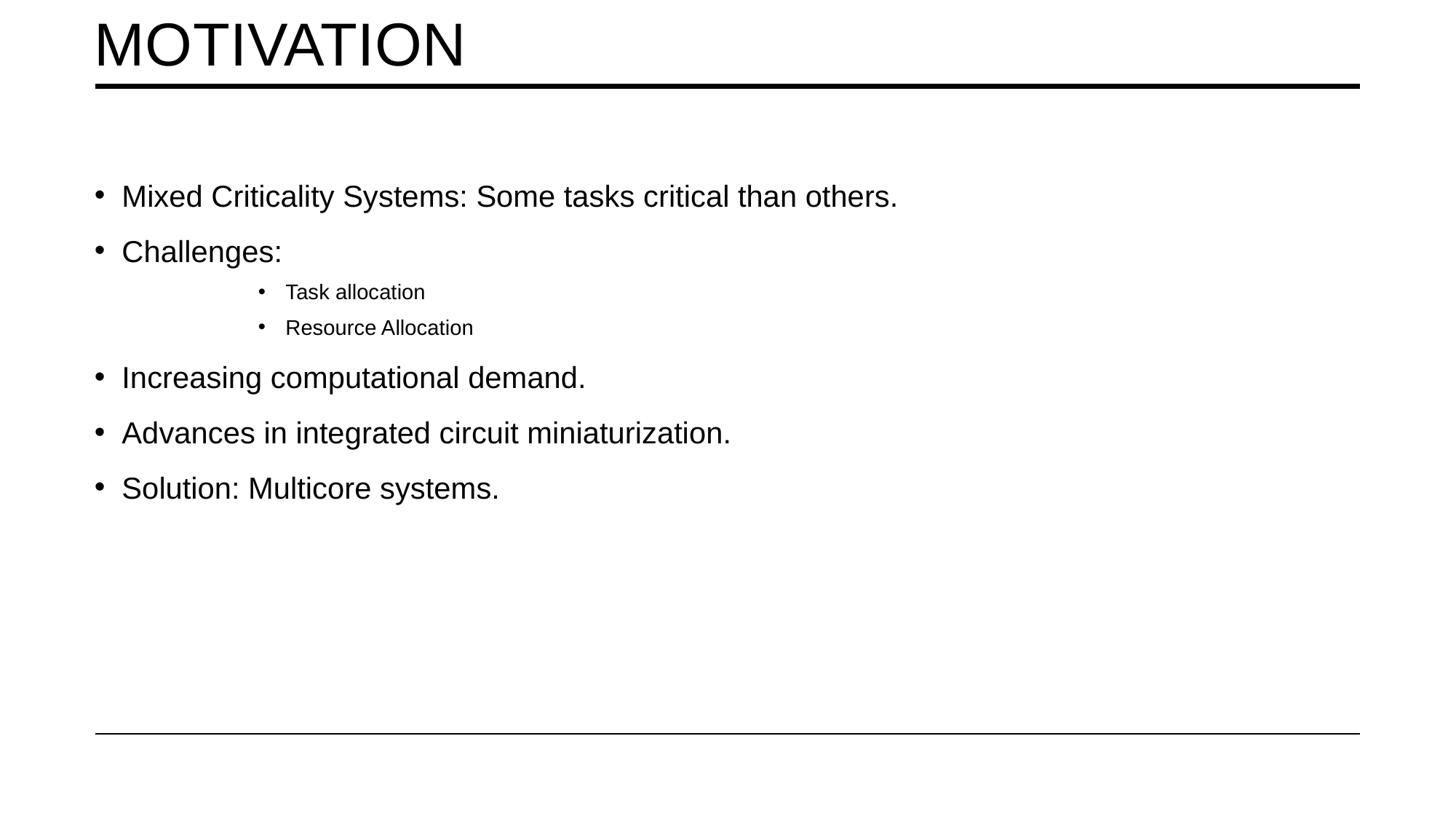

# Motivation
Mixed Criticality Systems: Some tasks critical than others.
Challenges:
Task allocation
Resource Allocation
Increasing computational demand.
Advances in integrated circuit miniaturization.
Solution: Multicore systems.